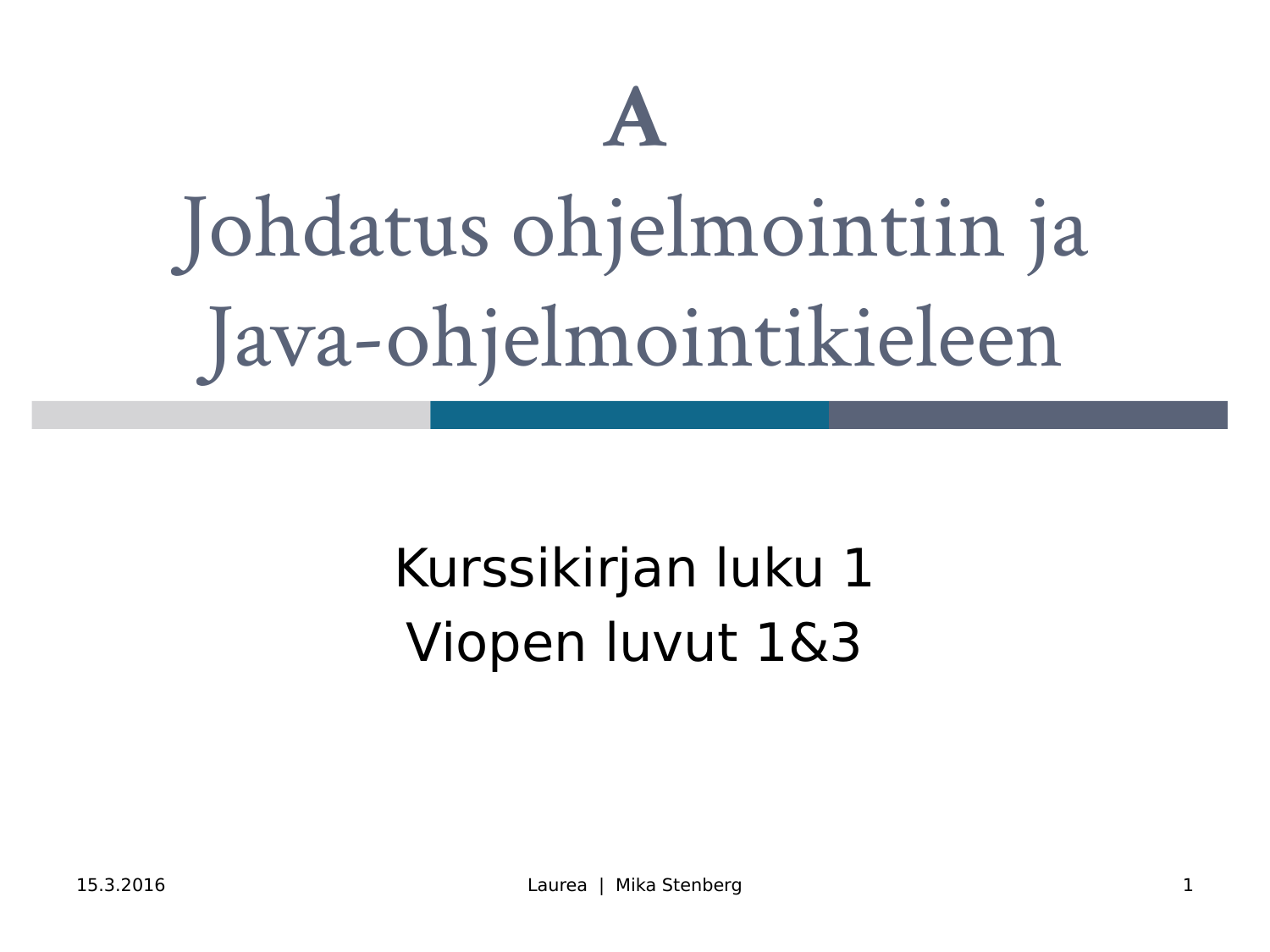

# A Johdatus ohjelmointiin ja Java-ohjelmointikieleen

Kurssikirjan luku 1
Viopen luvut 1&3
15.3.2016
Laurea  |  Mika Stenberg
1